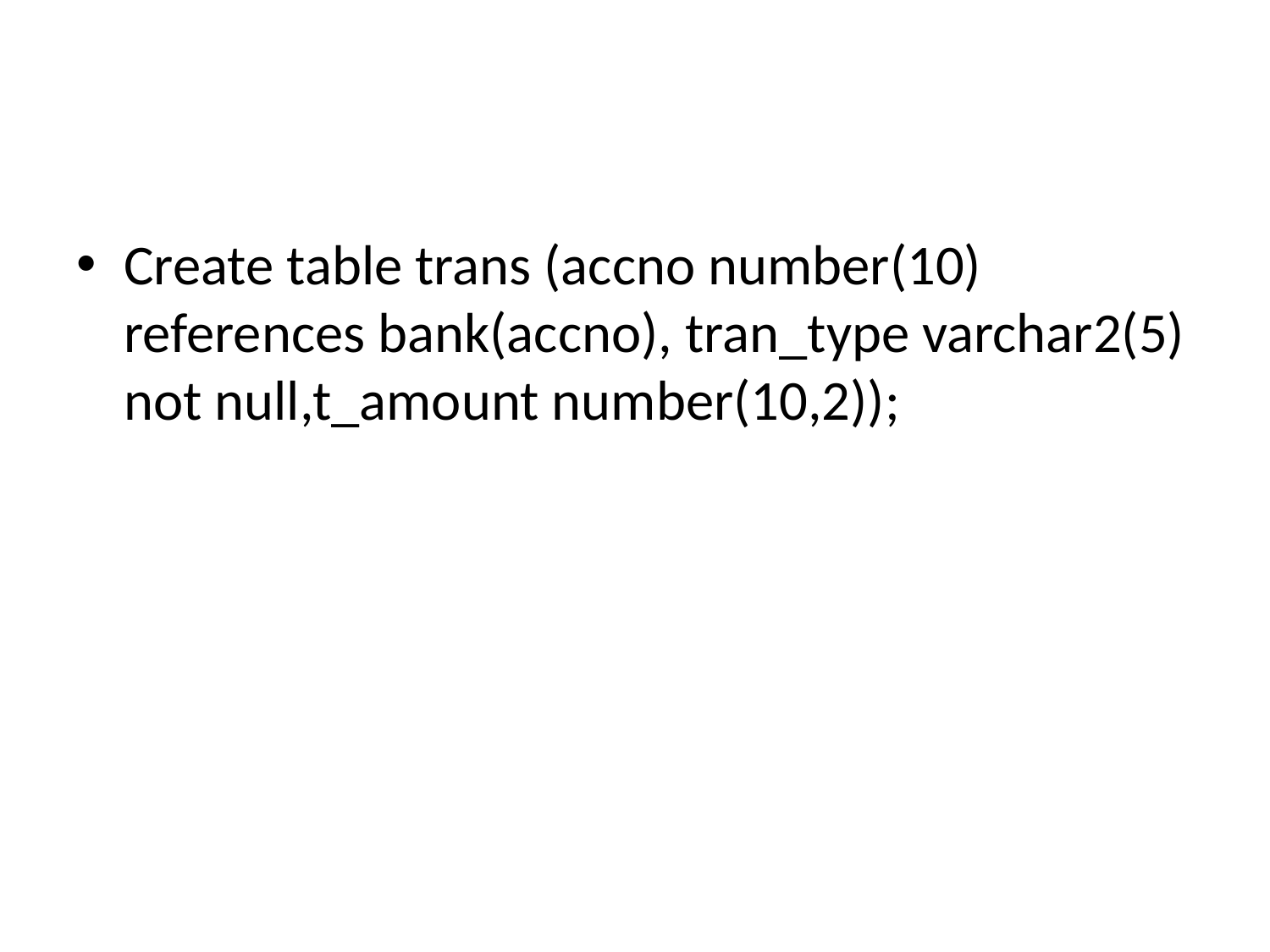

#
Create table trans (accno number(10) references bank(accno), tran_type varchar2(5) not null,t_amount number(10,2));